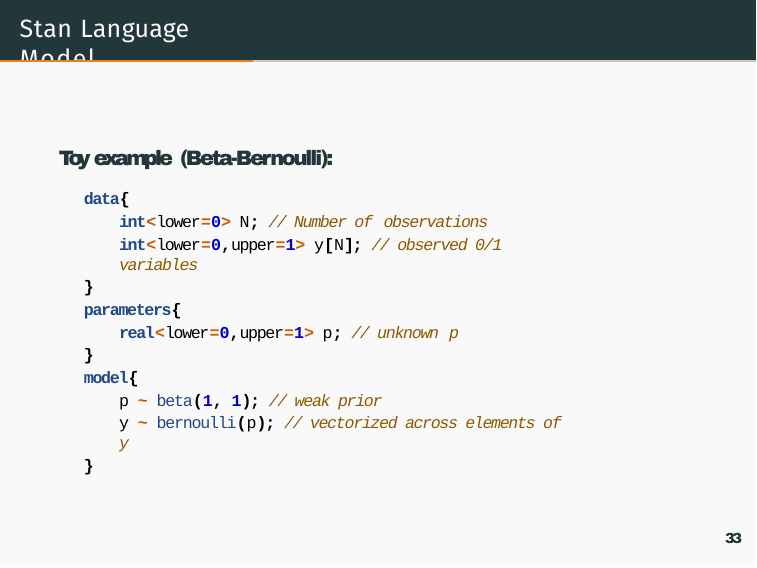

# Stan Language Model

Toy example (Beta-Bernoulli):
data{
int<lower=0> N; // Number of observations
int<lower=0,upper=1> y[N]; // observed 0/1 variables
}
parameters{
real<lower=0,upper=1> p; // unknown p
}
model{
p ~ beta(1, 1); // weak prior
y ~ bernoulli(p); // vectorized across elements of y
}
33